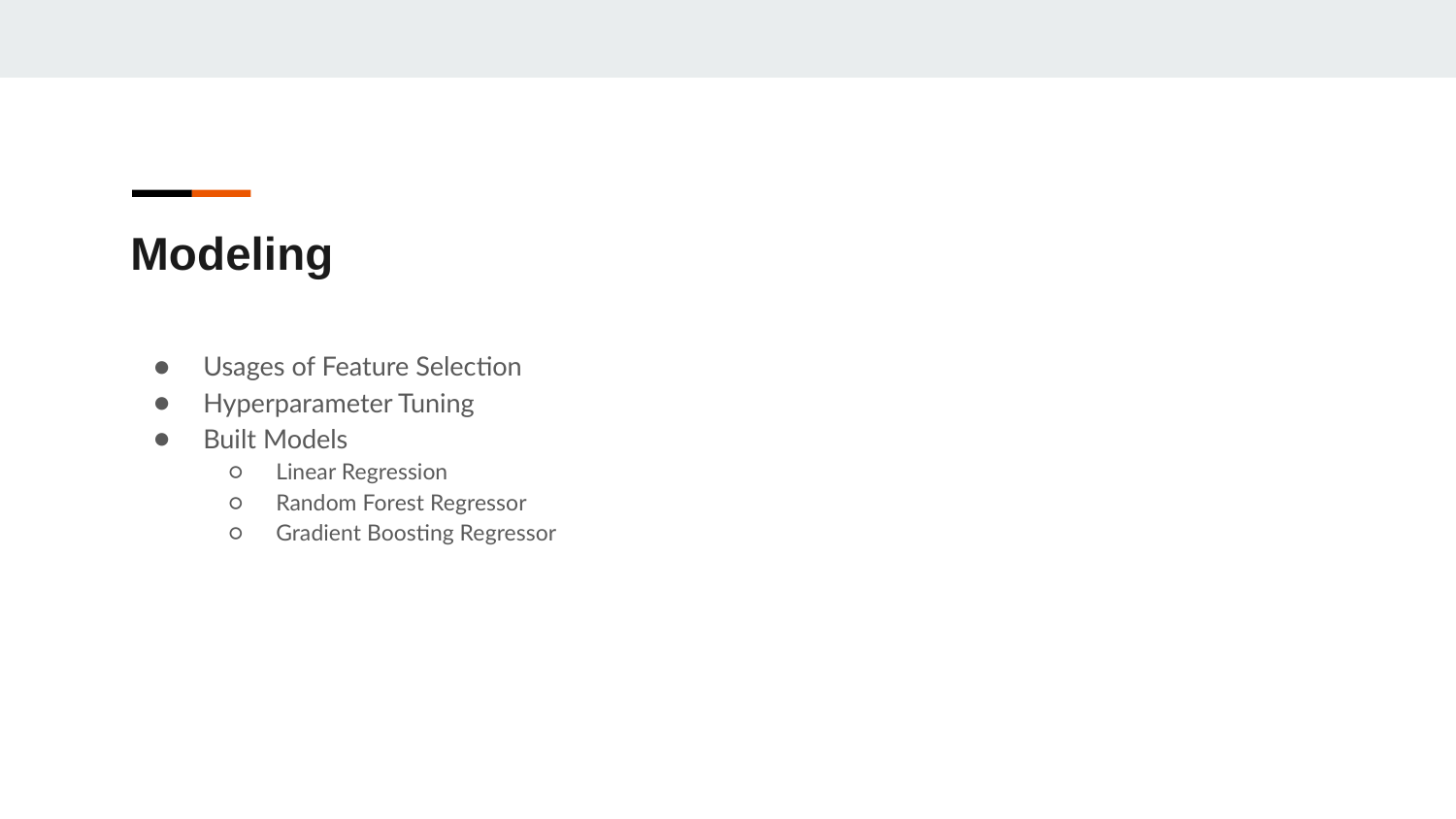

Modeling
Usages of Feature Selection
Hyperparameter Tuning
Built Models
Linear Regression
Random Forest Regressor
Gradient Boosting Regressor